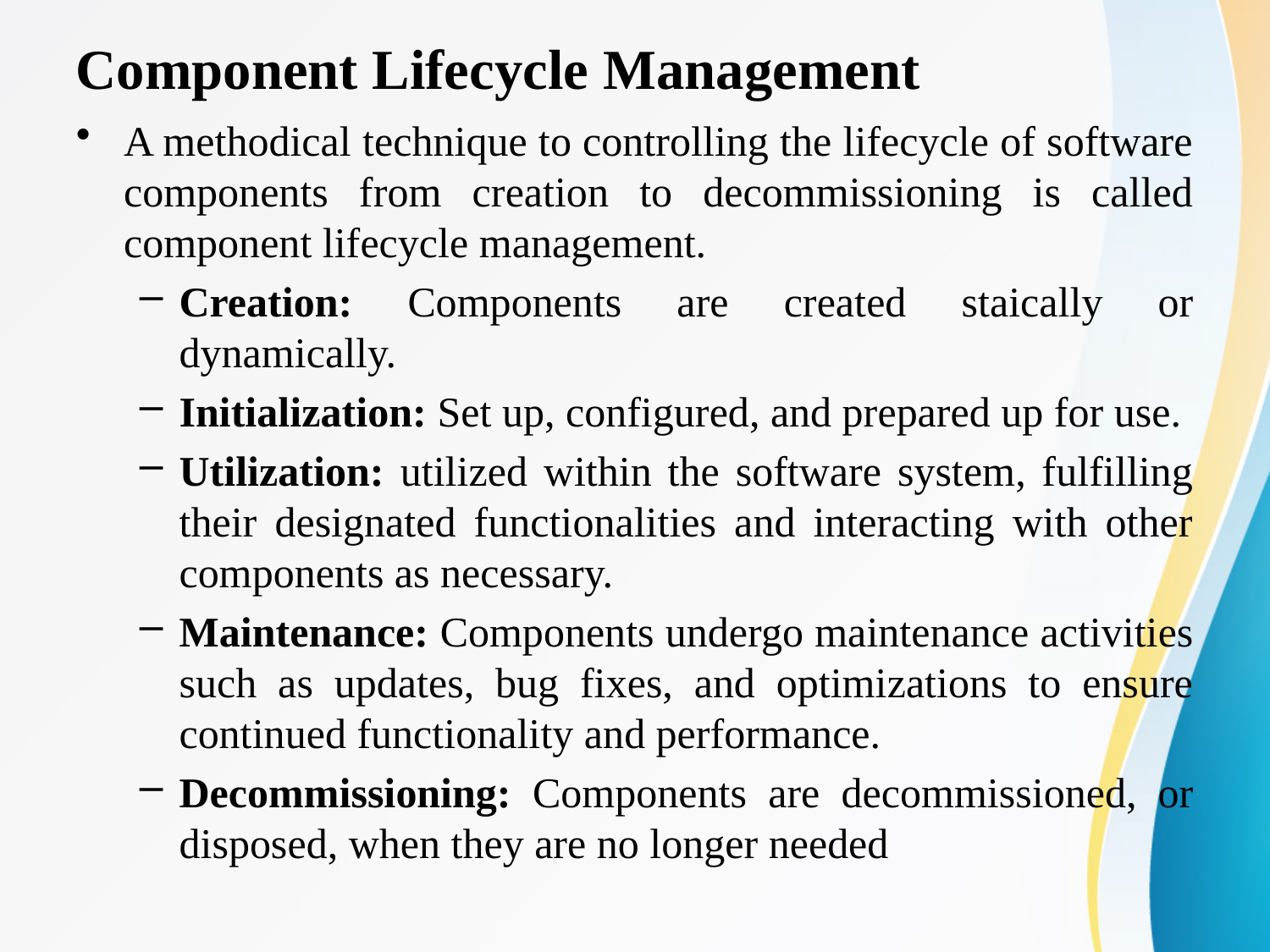

# Component Lifecycle Management
A methodical technique to controlling the lifecycle of software components from creation to decommissioning is called component lifecycle management.
Creation: Components are created staically or dynamically.
Initialization: Set up, configured, and prepared up for use.
Utilization: utilized within the software system, fulfilling their designated functionalities and interacting with other components as necessary.
Maintenance: Components undergo maintenance activities such as updates, bug fixes, and optimizations to ensure continued functionality and performance.
Decommissioning: Components are decommissioned, or disposed, when they are no longer needed
35